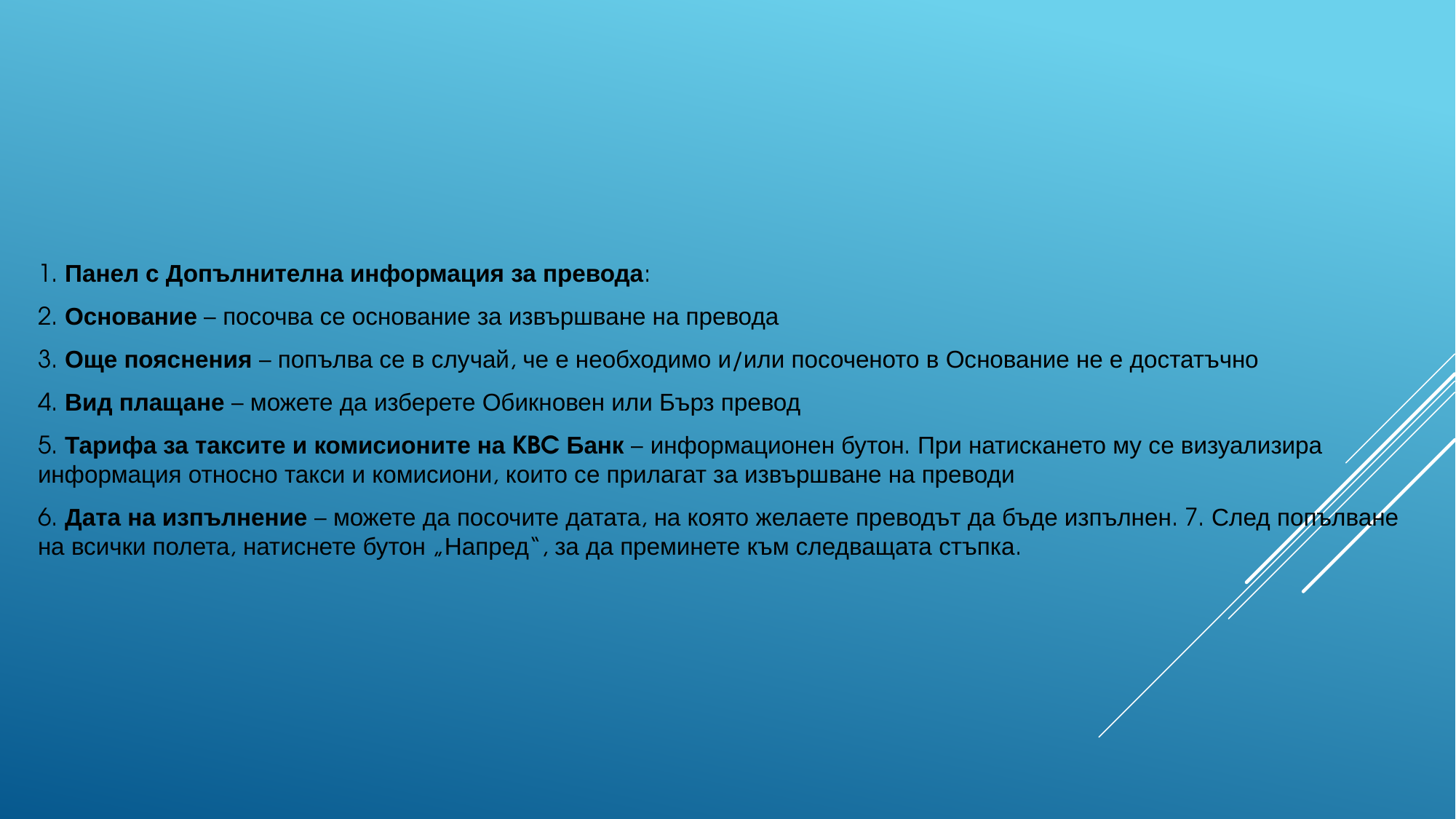

1. Панел с Допълнителна информация за превода:
2. Основание – посочва се основание за извършване на превода
3. Още пояснения – попълва се в случай, че е необходимо и/или посоченото в Основание не е достатъчно
4. Вид плащане – можете да изберете Обикновен или Бърз превод
5. Тарифа за таксите и комисионите на KBC Банк – информационен бутон. При натискането му се визуализира информация относно такси и комисиони, които се прилагат за извършване на преводи
6. Дата на изпълнение – можете да посочите датата, на която желаете преводът да бъде изпълнен. 7. След попълване на всички полета, натиснете бутон „Напред“, за да преминете към следващата стъпка.